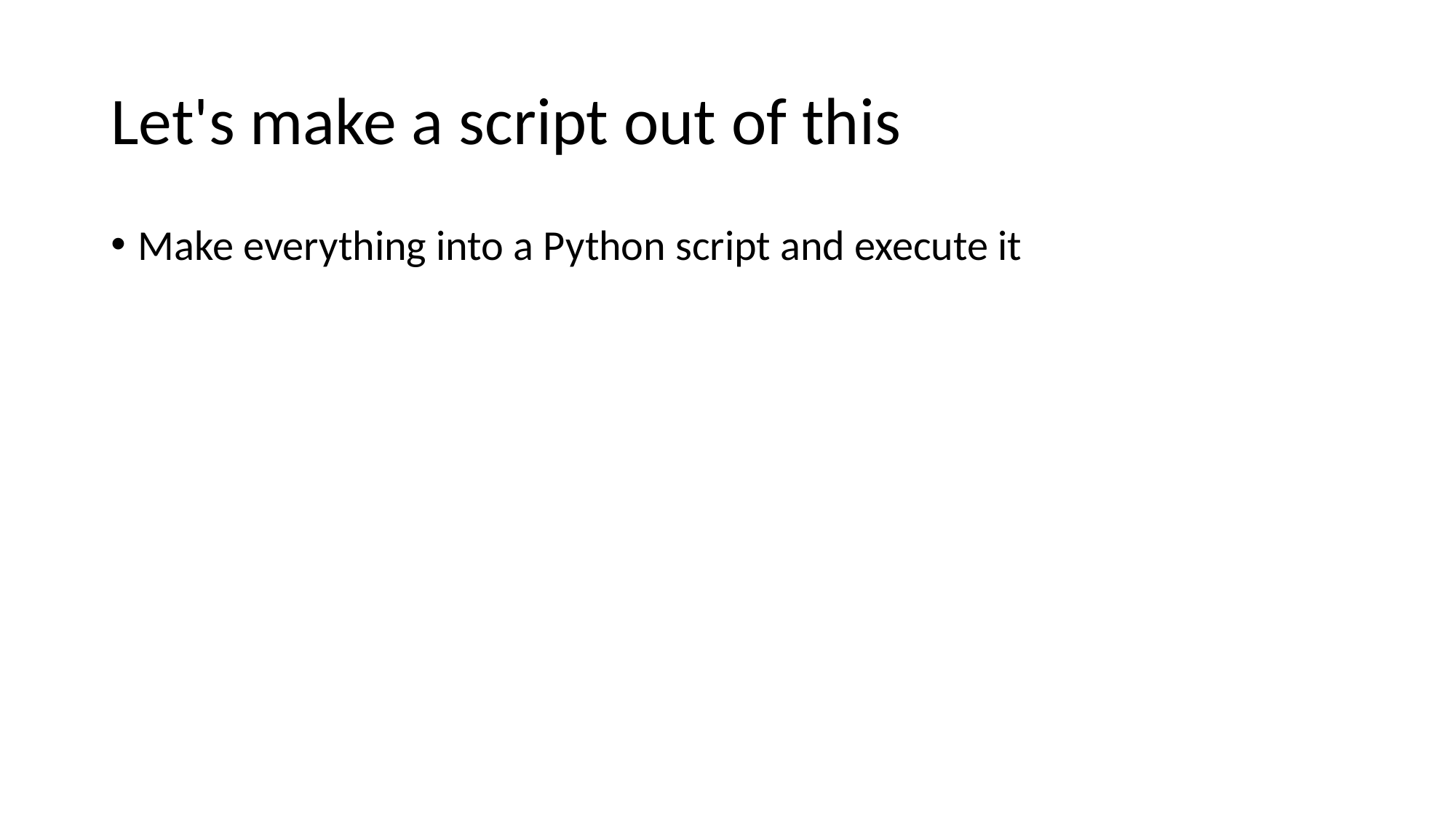

# Let's make a script out of this
Make everything into a Python script and execute it